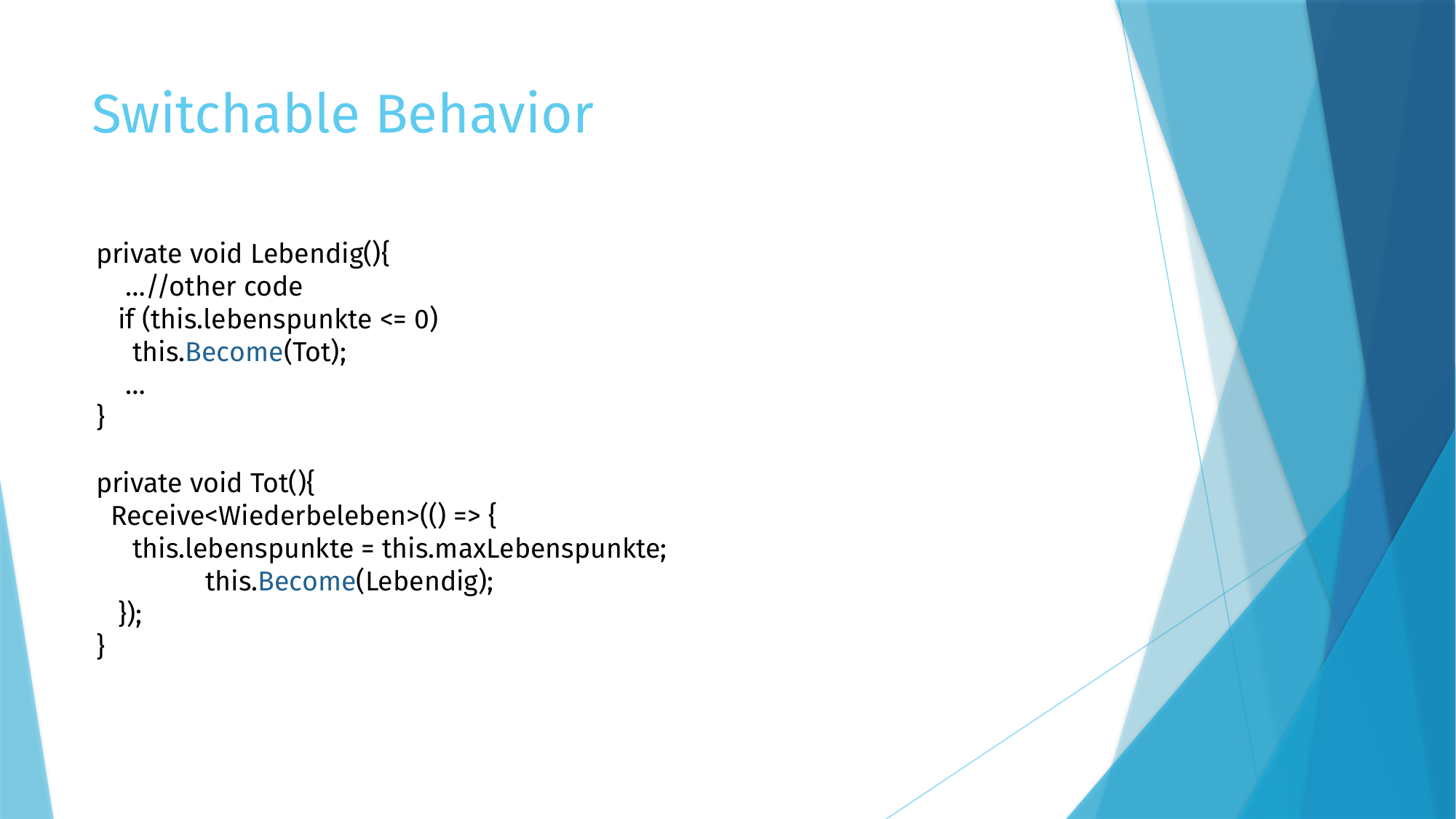

# Switchable Behavior
private void Lebendig(){
    …//other code
   if (this.lebenspunkte <= 0)
     this.Become(Tot);
    …
}

private void Tot(){
  Receive<Wiederbeleben>(() => {
     this.lebenspunkte = this.maxLebenspunkte;
	this.Become(Lebendig);
   });
}